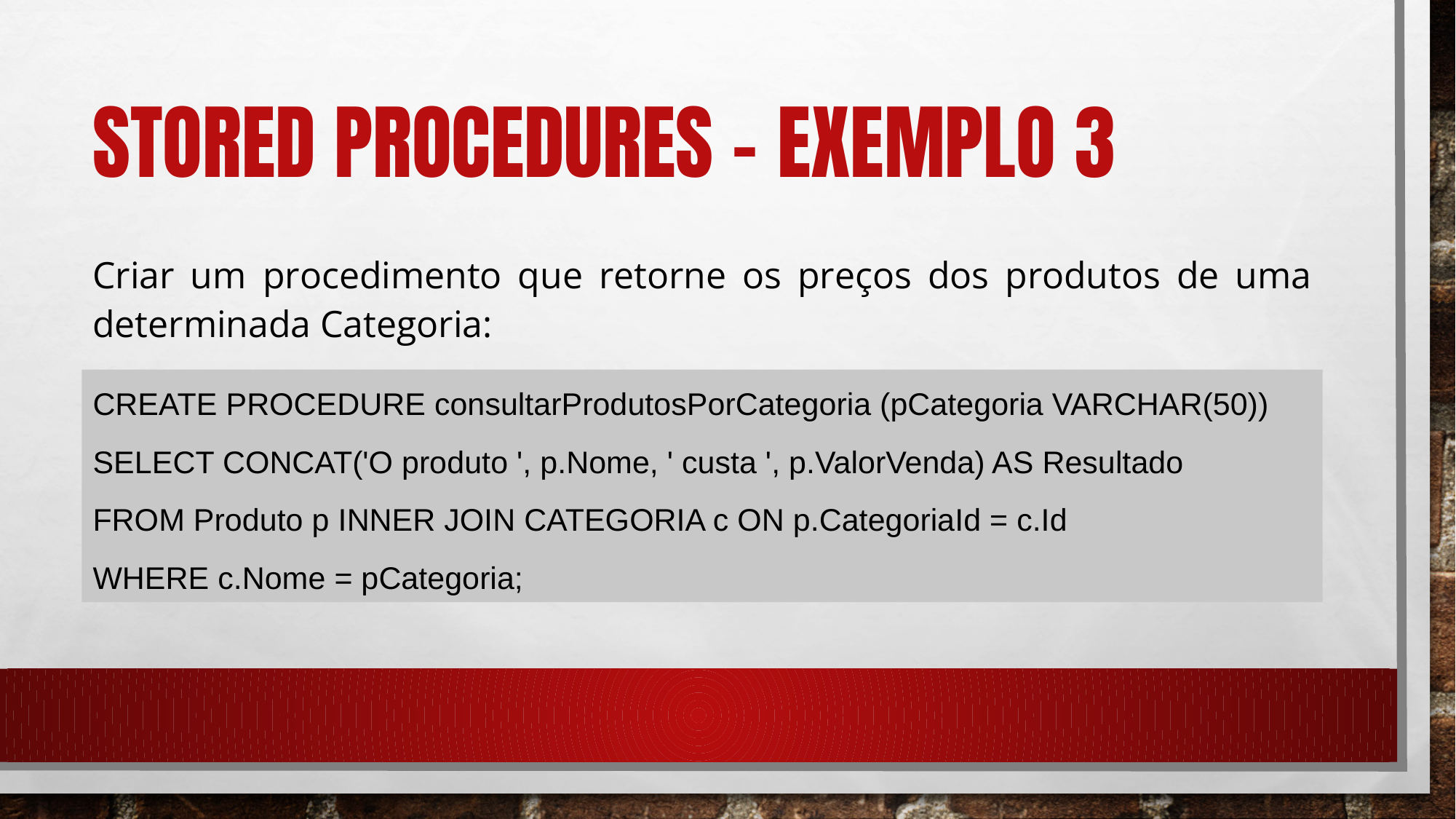

# Stored procedures – exemplo 3
Criar um procedimento que retorne os preços dos produtos de uma determinada Categoria:
CREATE PROCEDURE consultarProdutosPorCategoria (pCategoria VARCHAR(50))
SELECT CONCAT('O produto ', p.Nome, ' custa ', p.ValorVenda) AS Resultado
FROM Produto p INNER JOIN CATEGORIA c ON p.CategoriaId = c.Id
WHERE c.Nome = pCategoria;